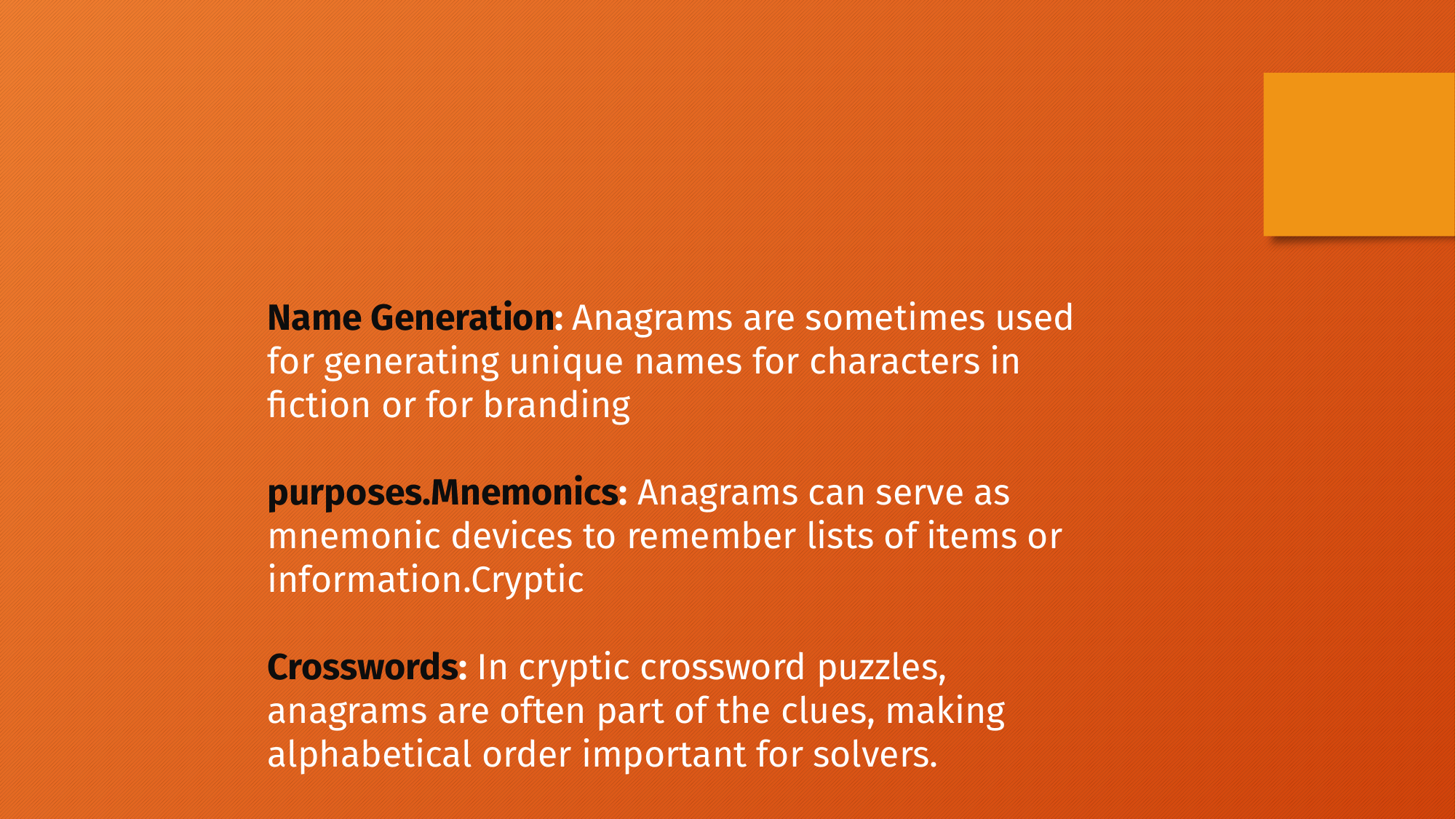

Name Generation: Anagrams are sometimes used for generating unique names for characters in fiction or for branding

purposes.Mnemonics: Anagrams can serve as mnemonic devices to remember lists of items or information.Cryptic

Crosswords: In cryptic crossword puzzles, anagrams are often part of the clues, making alphabetical order important for solvers.